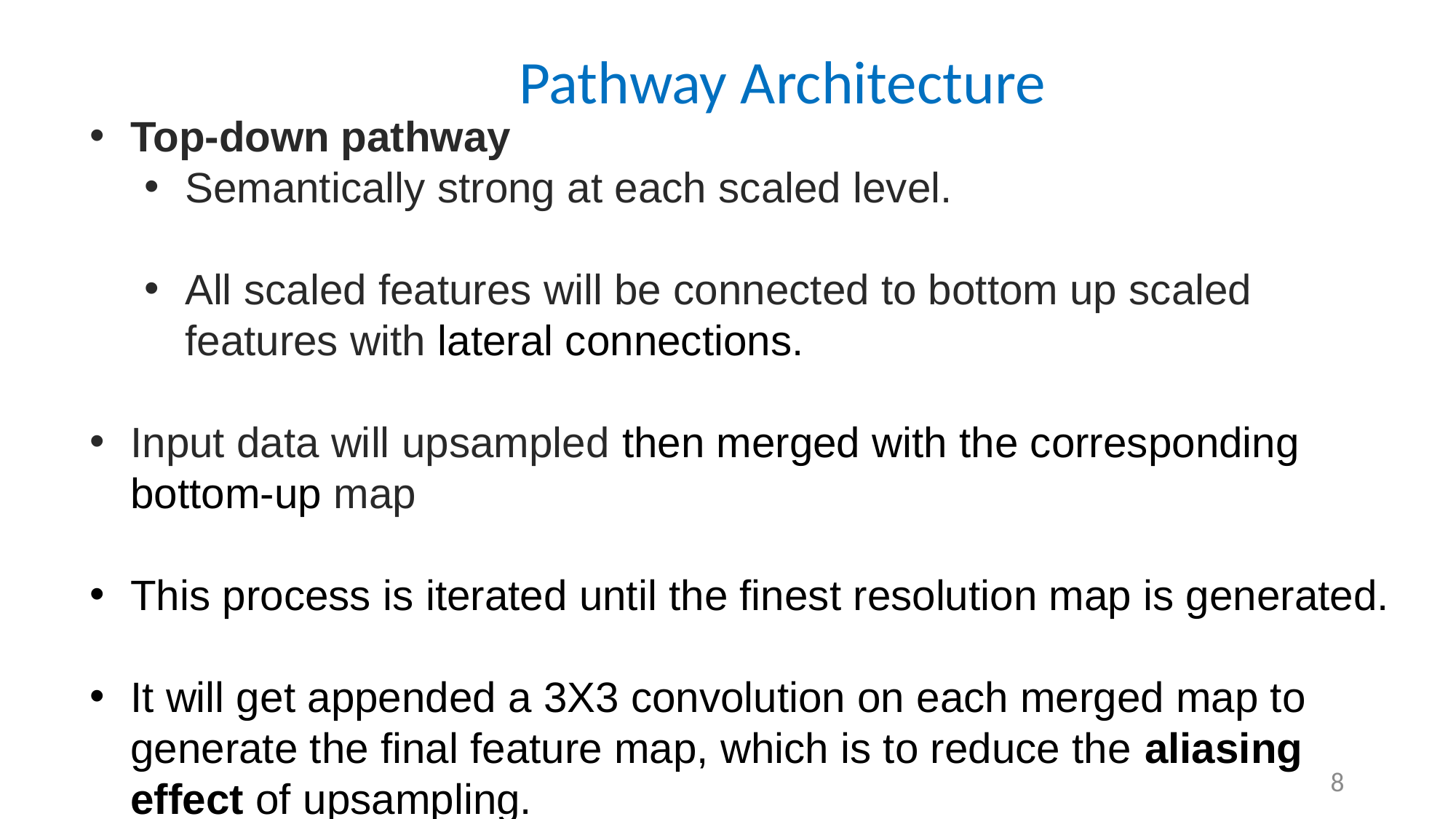

Pathway Architecture
Top-down pathway
Semantically strong at each scaled level.

All scaled features will be connected to bottom up scaled features with lateral connections.

Input data will upsampled then merged with the corresponding bottom-up map

This process is iterated until the finest resolution map is generated.

It will get appended a 3X3 convolution on each merged map to generate the final feature map, which is to reduce the aliasing effect of upsampling.
8